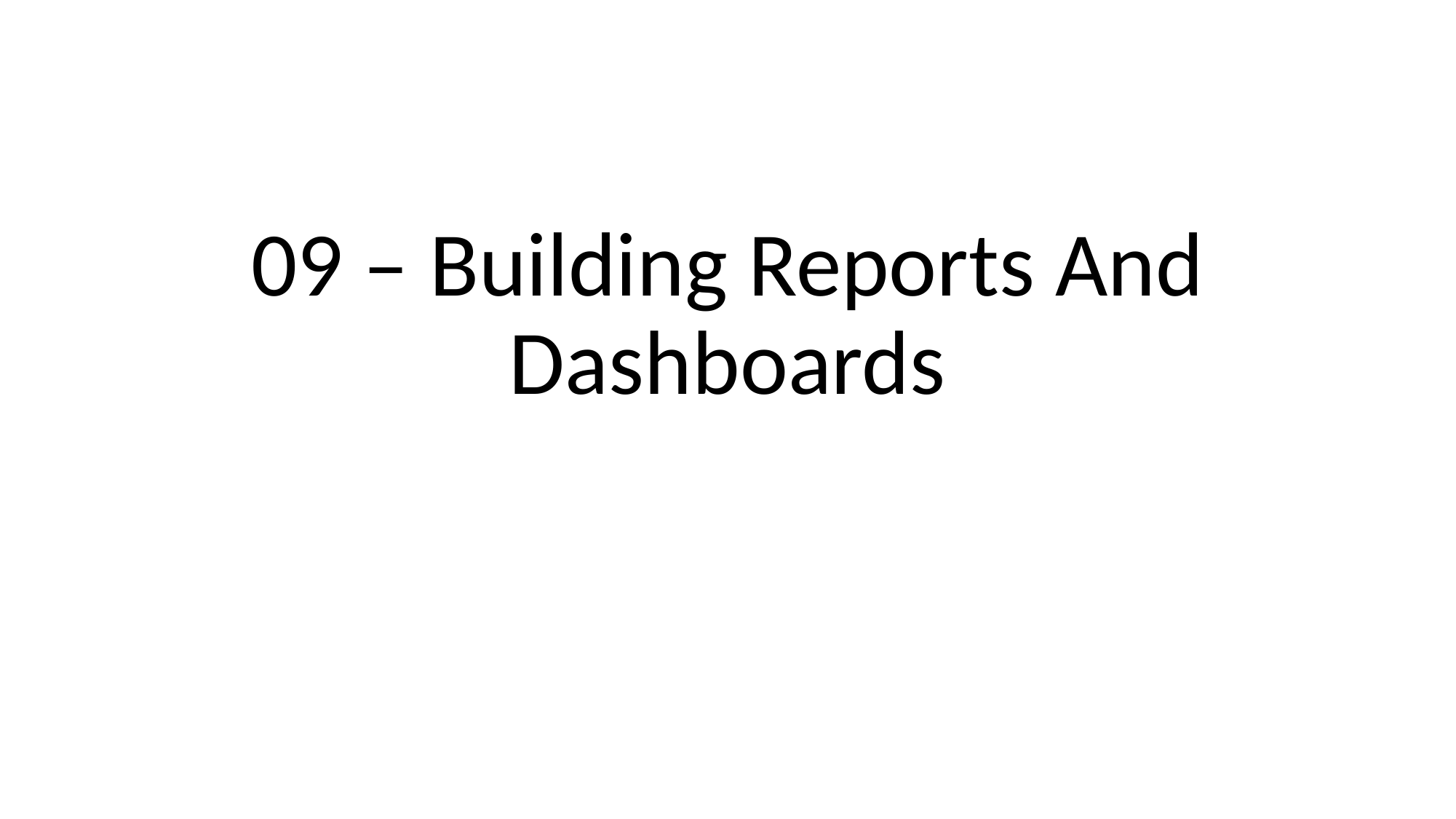

# 09 – Building Reports And Dashboards